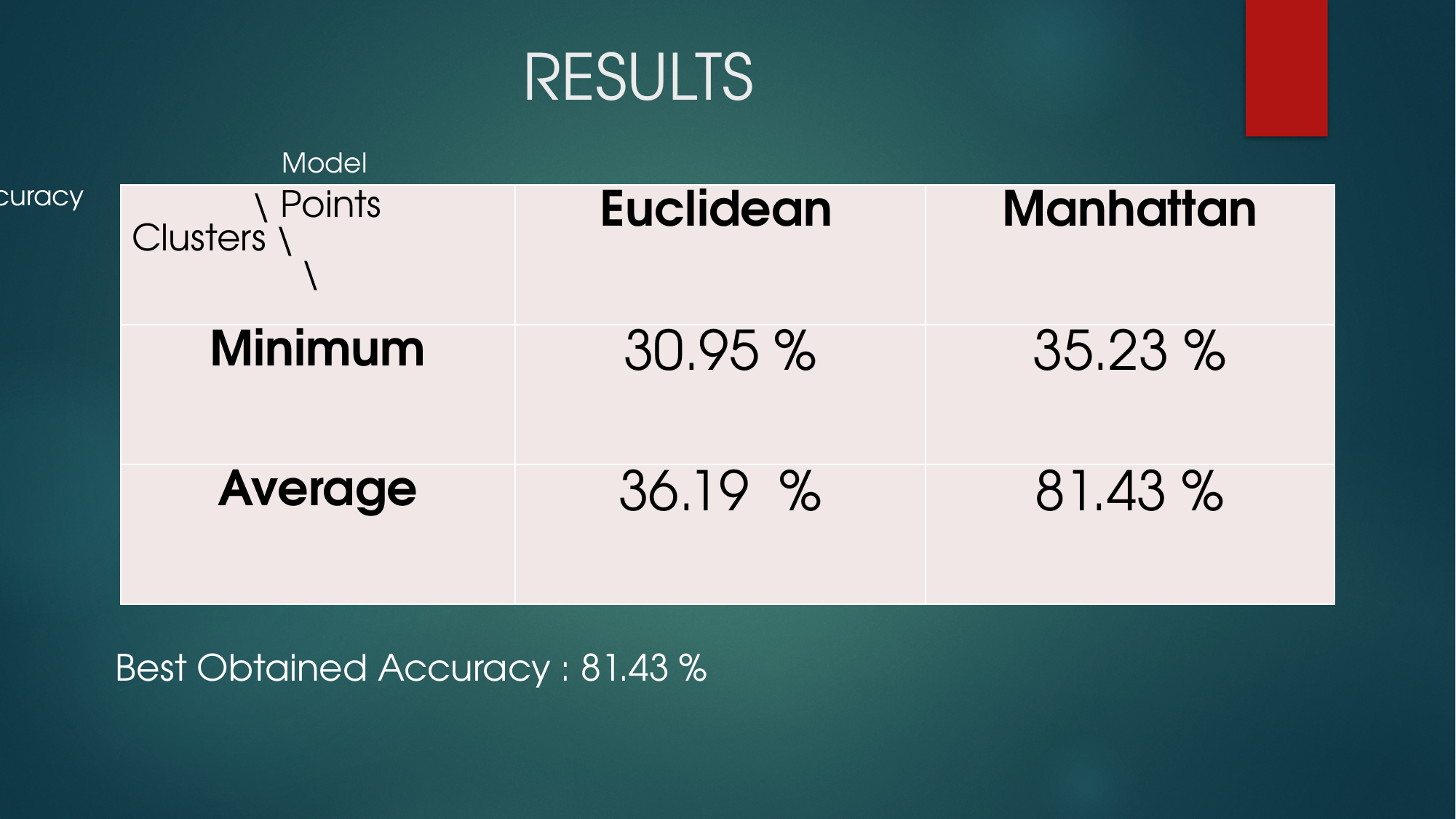

# RESULTS
			Model Accuracy
| \ Points Clusters \ \ | Euclidean | Manhattan |
| --- | --- | --- |
| Minimum | 30.95 % | 35.23 % |
| Average | 36.19 % | 81.43 % |
Best Obtained Accuracy : 81.43 %